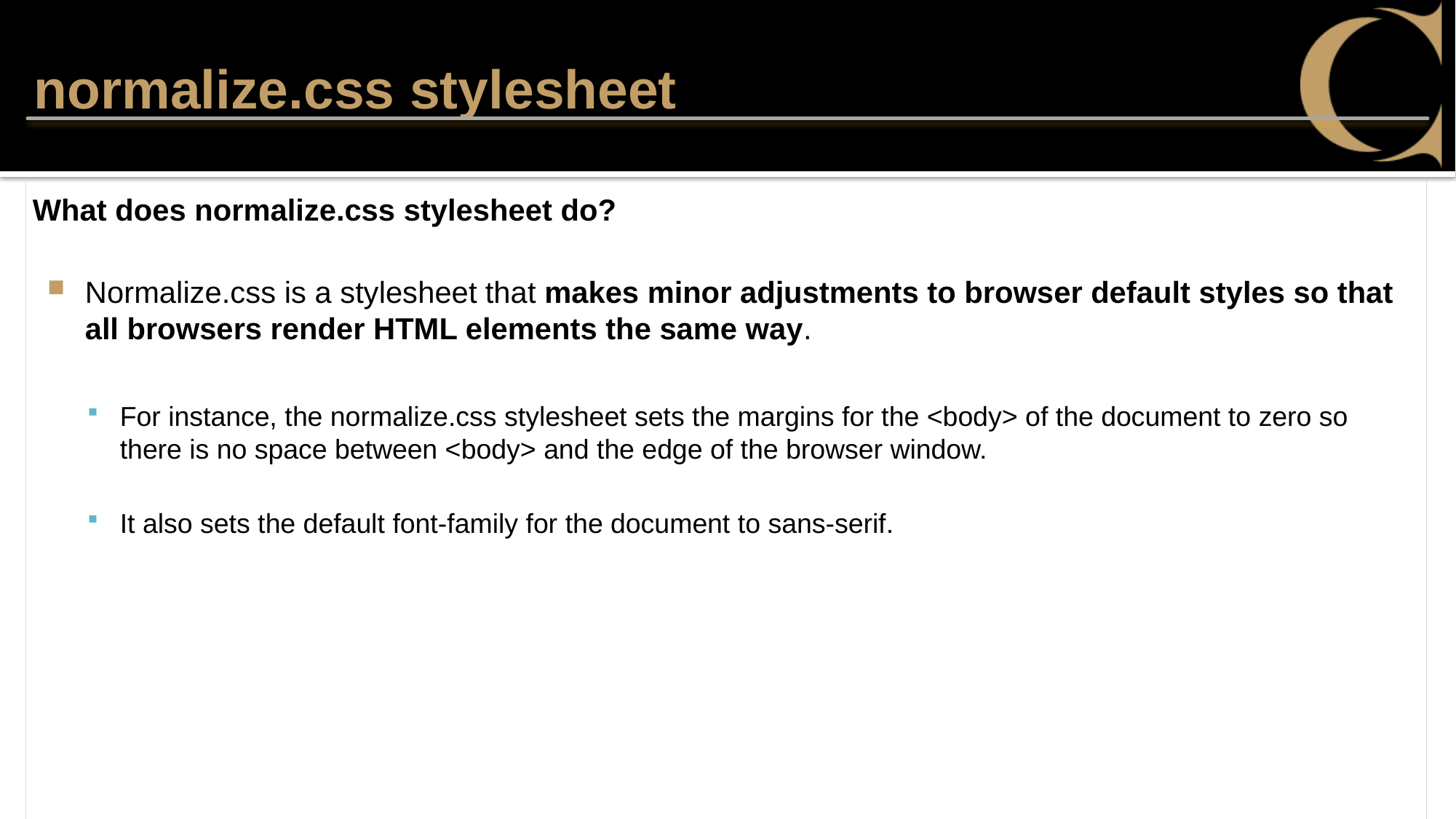

# normalize.css stylesheet
What does normalize.css stylesheet do?
Normalize.css is a stylesheet that makes minor adjustments to browser default styles so that all browsers render HTML elements the same way.
For instance, the normalize.css stylesheet sets the margins for the <body> of the document to zero so there is no space between <body> and the edge of the browser window.
It also sets the default font-family for the document to sans-serif.